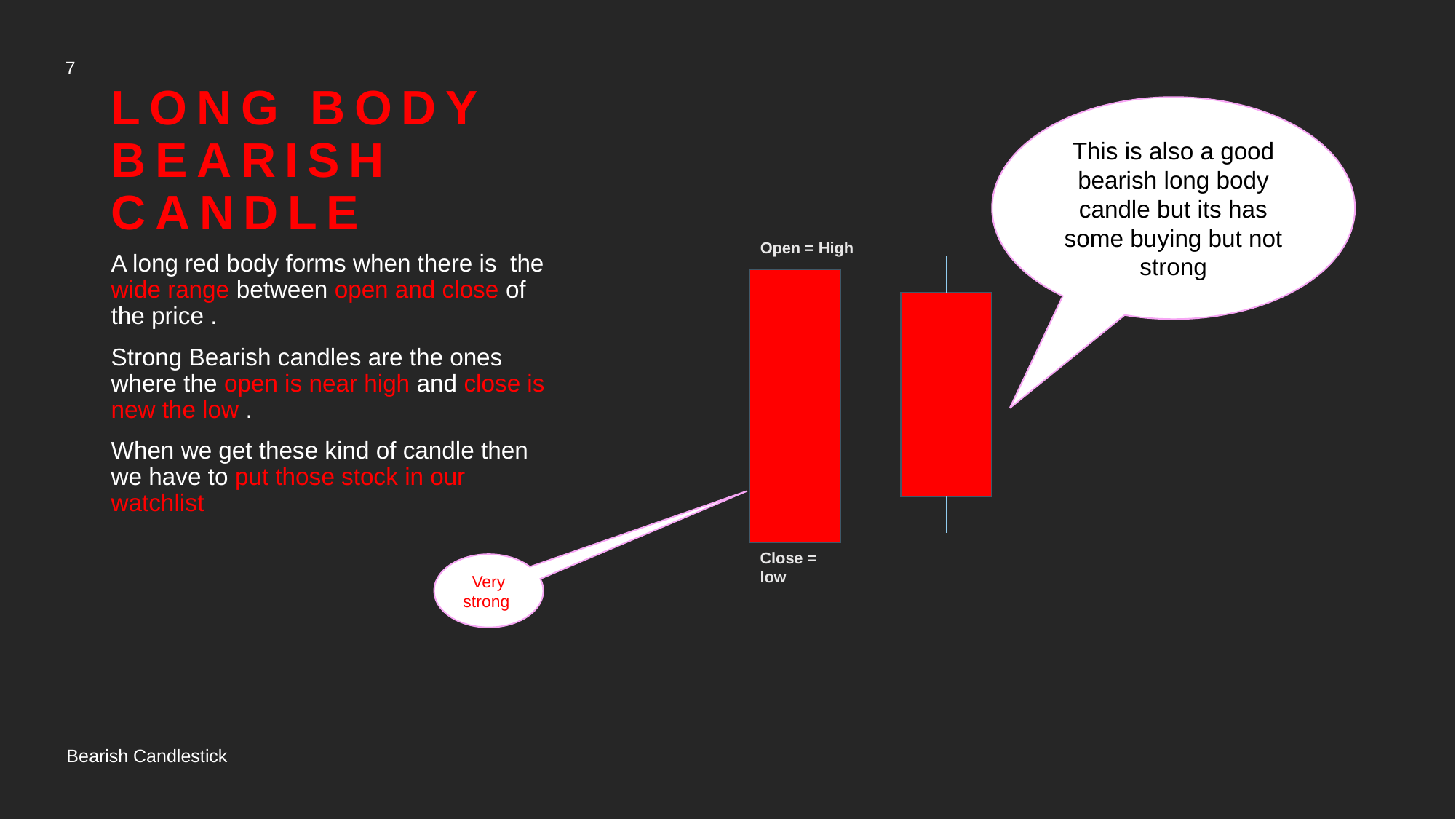

7
# Long body bearish candle
This is also a good bearish long body candle but its has some buying but not strong
Open = High
A long red body forms when there is  the  wide range between open and close of the price .
Strong Bearish candles are the ones where the open is near high and close is new the low .
When we get these kind of candle then we have to put those stock in our watchlist

Close = low
Very strong
Bearish Candlestick